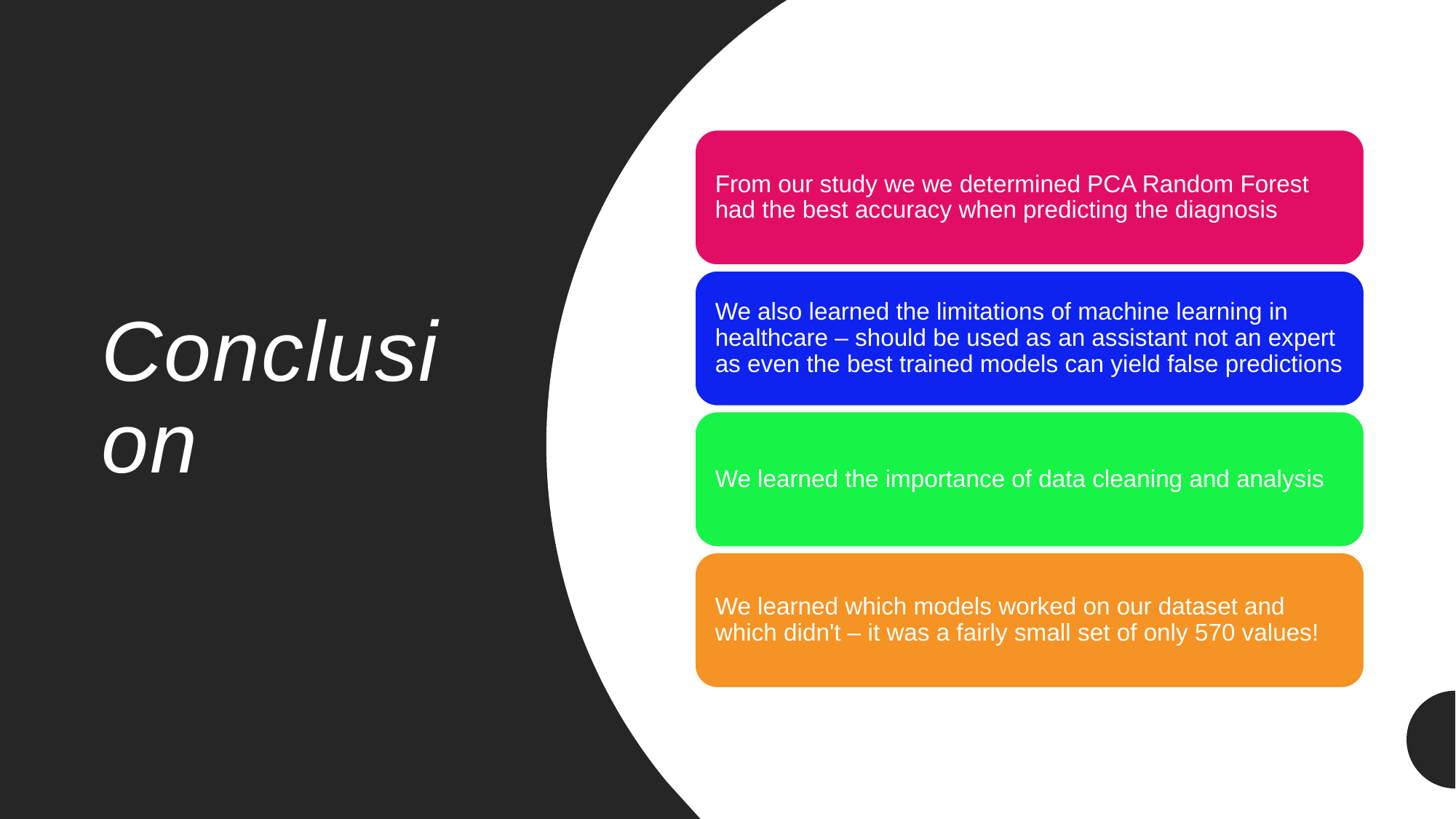

# Conclusion
From our study we we determined PCA Random Forest had the best accuracy when predicting the diagnosis
We also learned the limitations of machine learning in healthcare – should be used as an assistant not an expert as even the best trained models can yield false predictions
We learned the importance of data cleaning and analysis
We learned which models worked on our dataset and which didn't – it was a fairly small set of only 570 values!